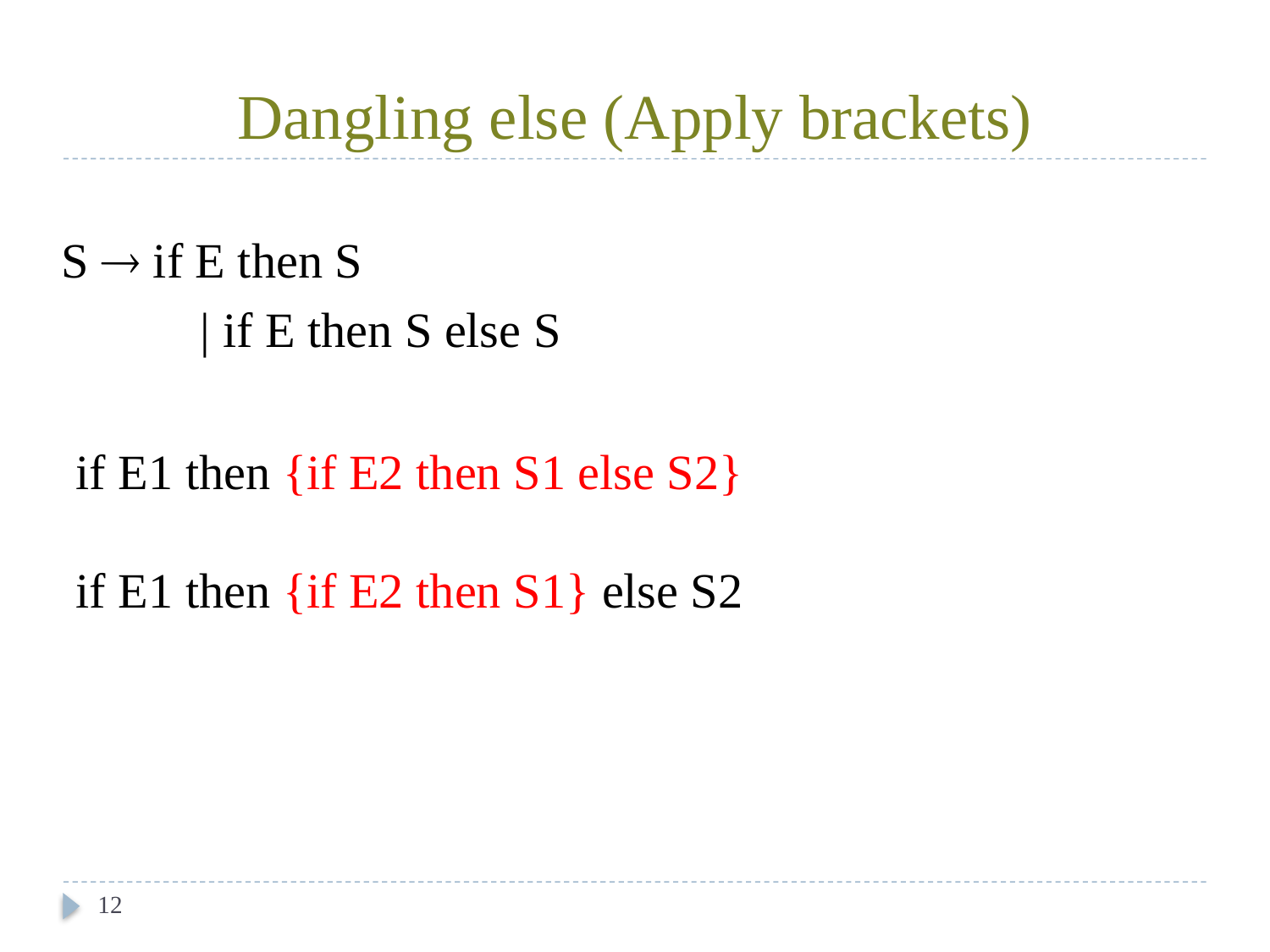

# Dangling else (Apply brackets)
	S → if E then S
		 | if E then S else S

if E1 then {if E2 then S1 else S2}

if E1 then {if E2 then S1} else S2

12